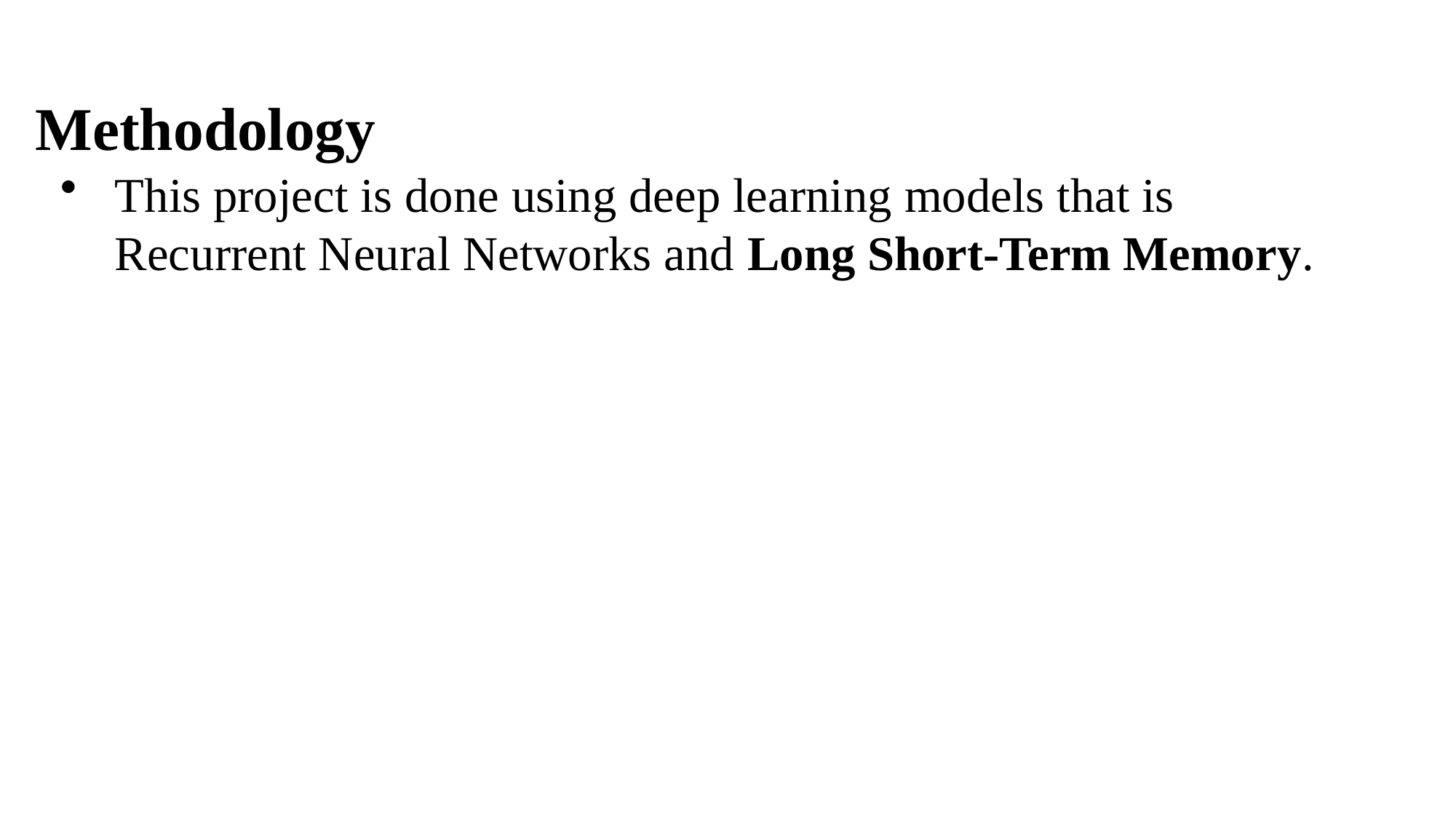

# Methodology
This project is done using deep learning models that is Recurrent Neural Networks and Long Short-Term Memory.

17